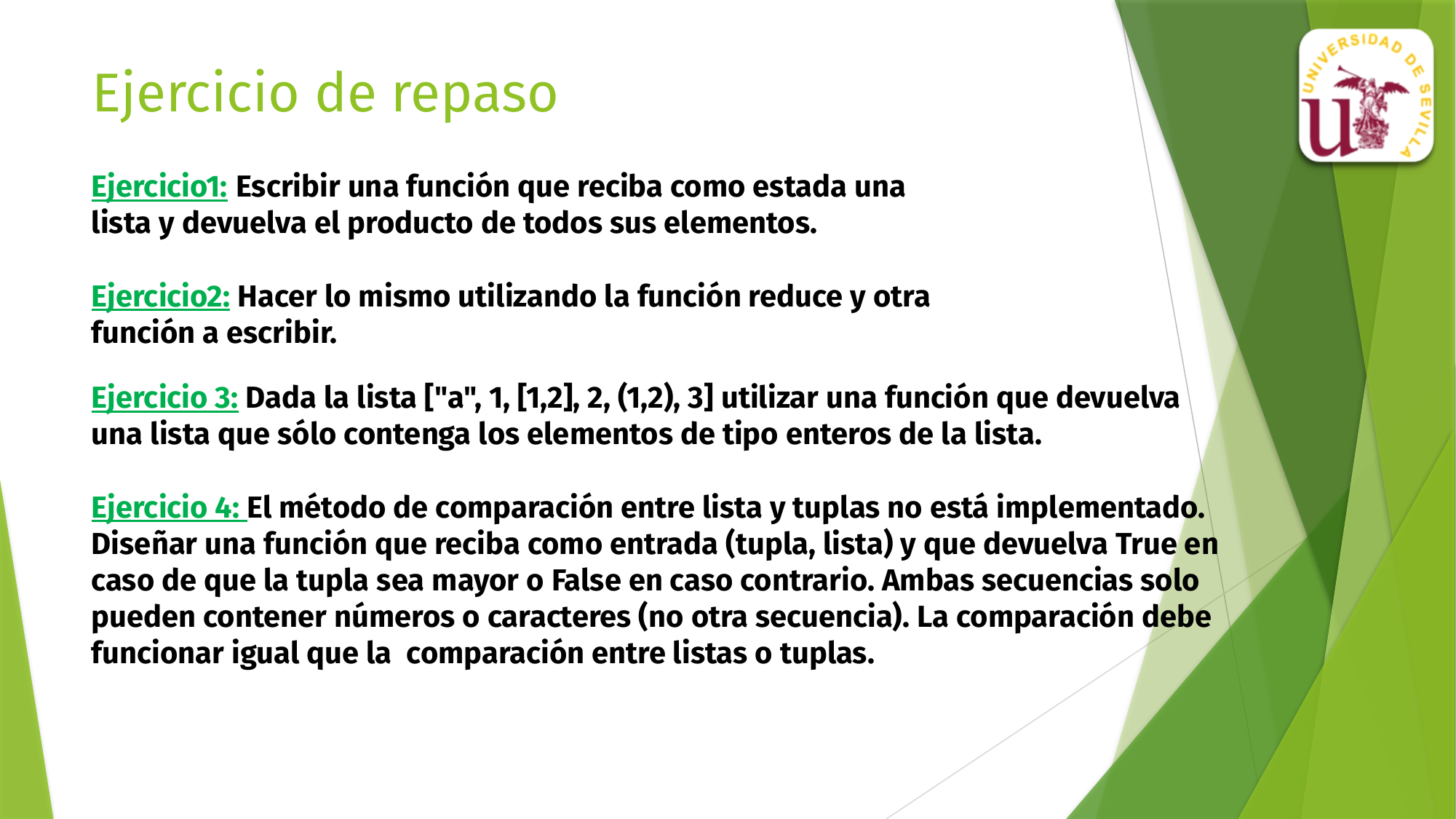

# Ejercicio de repaso
Ejercicio1: Escribir una función que reciba como estada una
lista y devuelva el producto de todos sus elementos.

Ejercicio2: Hacer lo mismo utilizando la función reduce y otra
función a escribir.

Ejercicio 3: Dada la lista ["a", 1, [1,2], 2, (1,2), 3] utilizar una función que devuelva una lista que sólo contenga los elementos de tipo enteros de la lista.

Ejercicio 4: El método de comparación entre lista y tuplas no está implementado. Diseñar una función que reciba como entrada (tupla, lista) y que devuelva True en caso de que la tupla sea mayor o False en caso contrario. Ambas secuencias solo pueden contener números o caracteres (no otra secuencia). La comparación debe funcionar igual que la  comparación entre listas o tuplas.